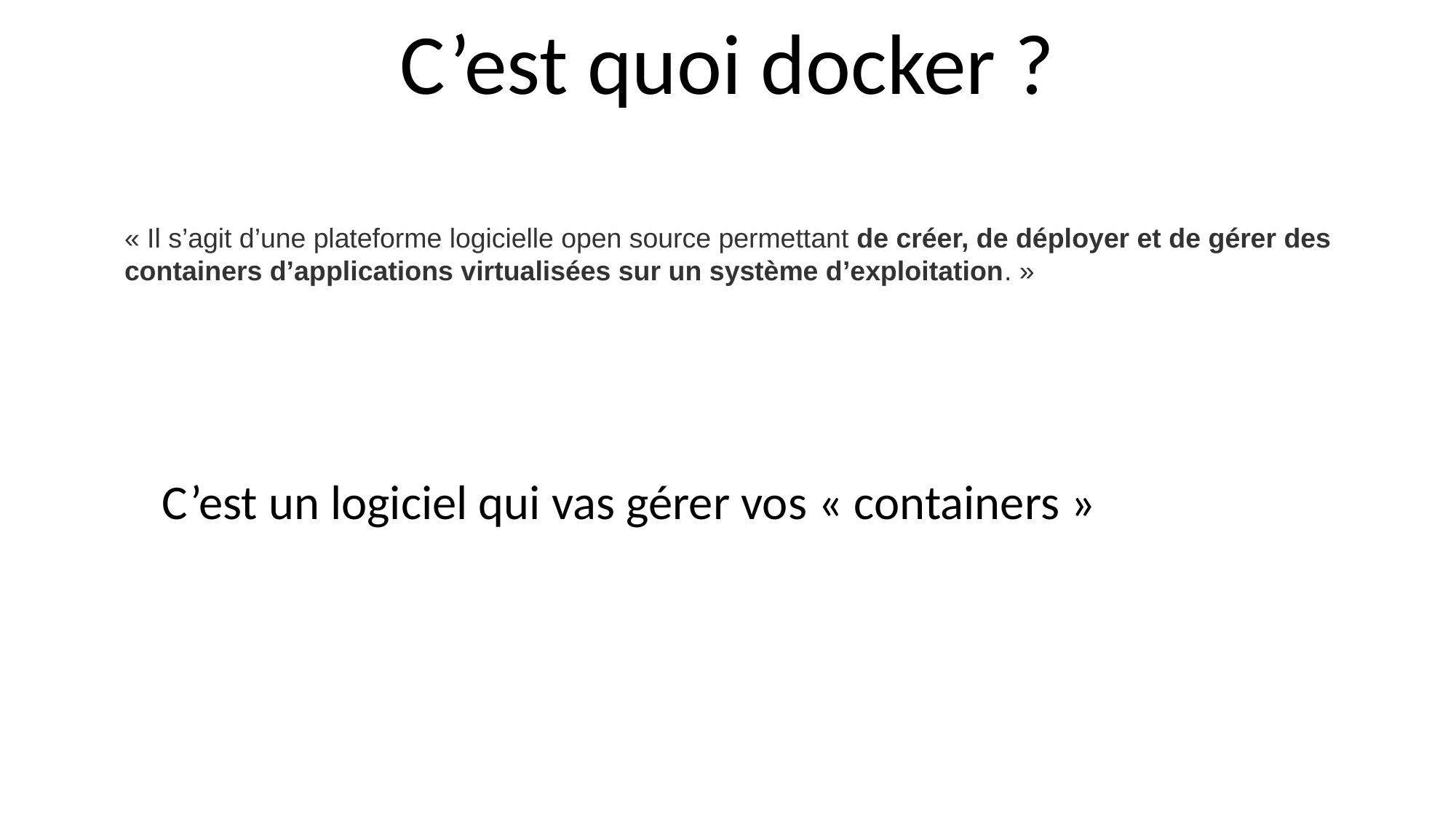

# C’est quoi docker ?
« Il s’agit d’une plateforme logicielle open source permettant de créer, de déployer et de gérer des containers d’applications virtualisées sur un système d’exploitation. »
C’est un logiciel qui vas gérer vos « containers »